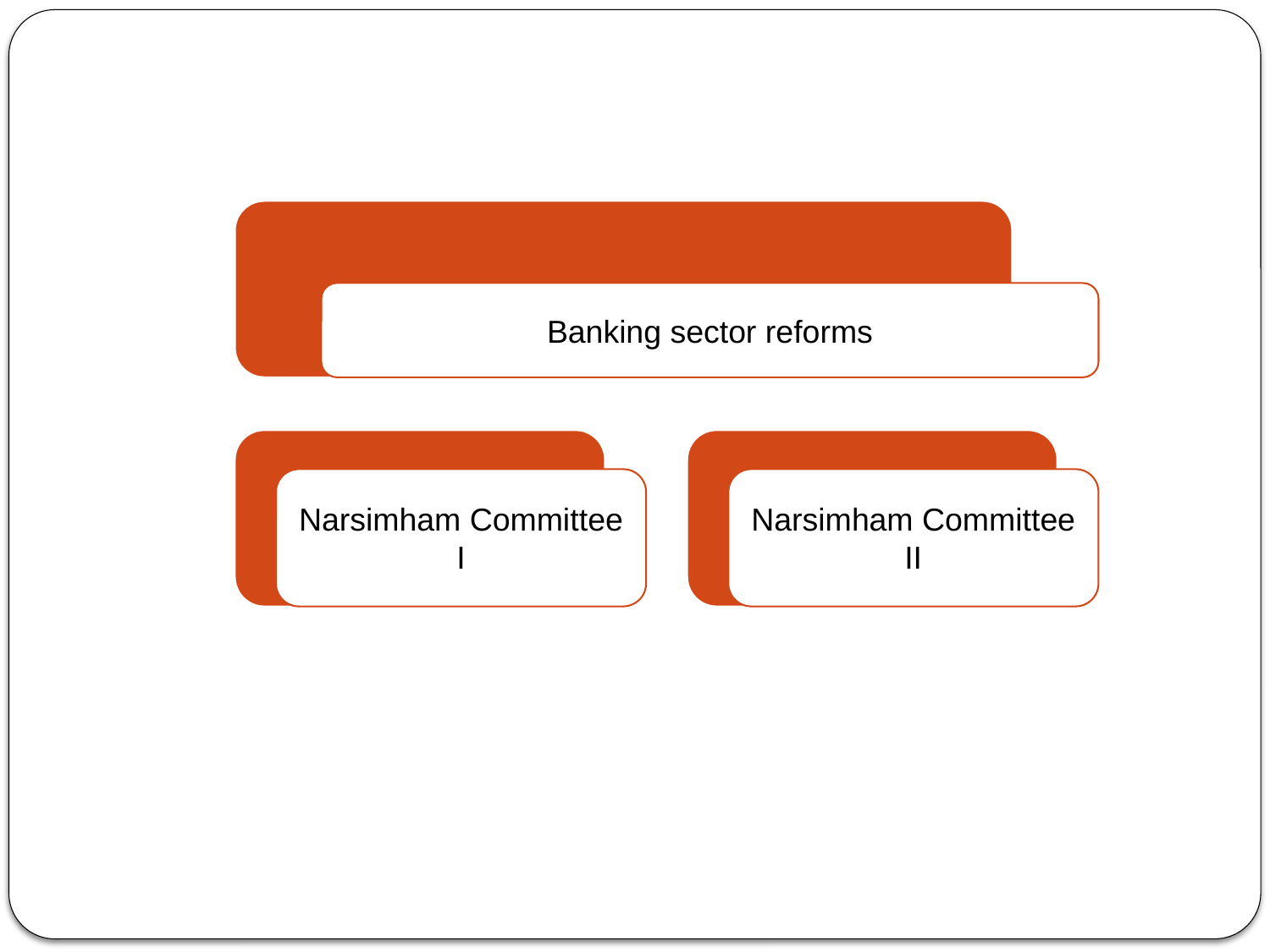

Banking sector reforms
Narsimham Committee I
Narsimham Committee II